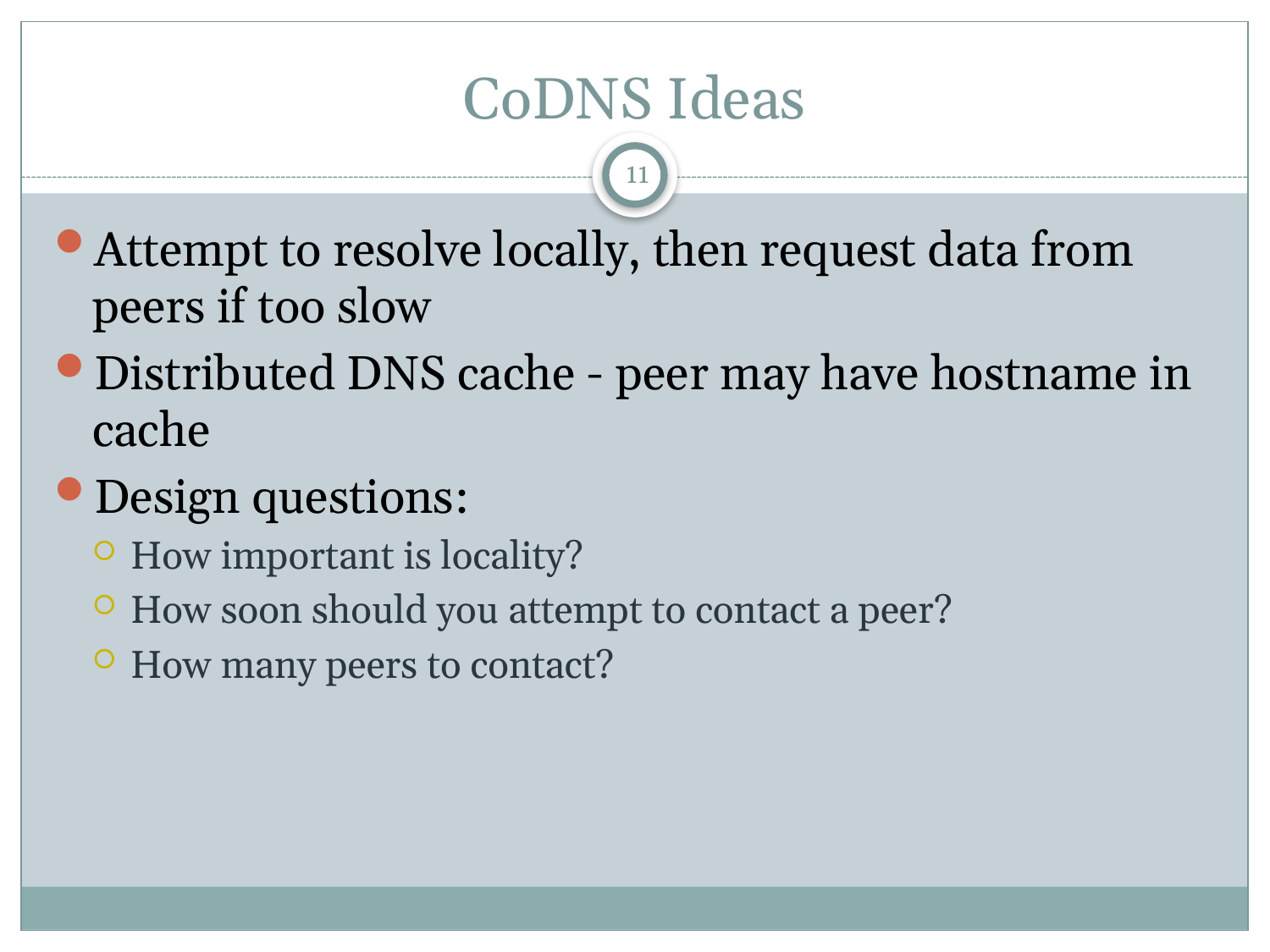

# CoDNS Ideas
11
Attempt to resolve locally, then request data from peers if too slow
Distributed DNS cache - peer may have hostname in cache
Design questions:
How important is locality?
How soon should you attempt to contact a peer?
How many peers to contact?